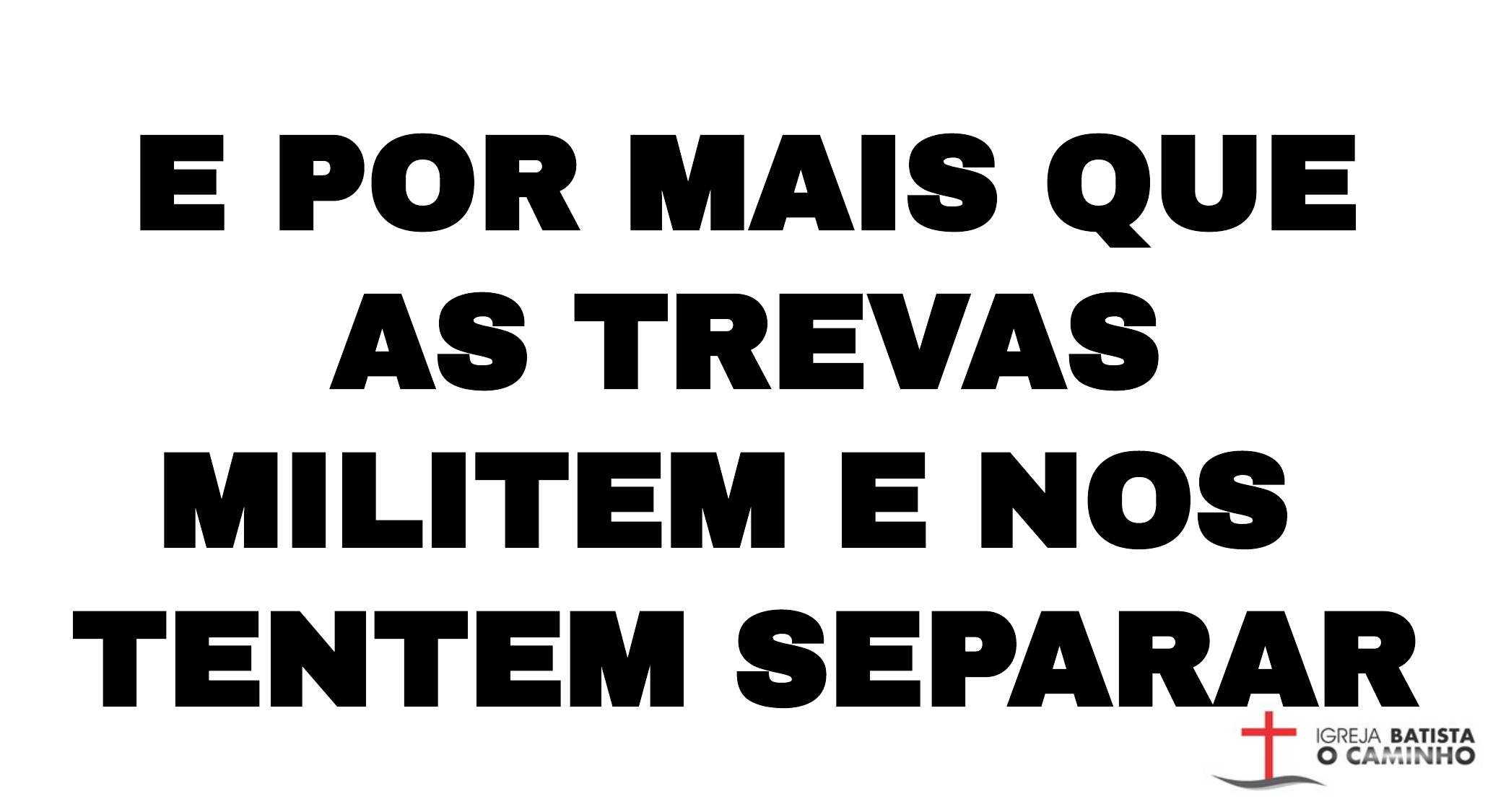

E POR MAIS QUE
 AS TREVAS
MILITEM E NOS
TENTEM SEPARAR